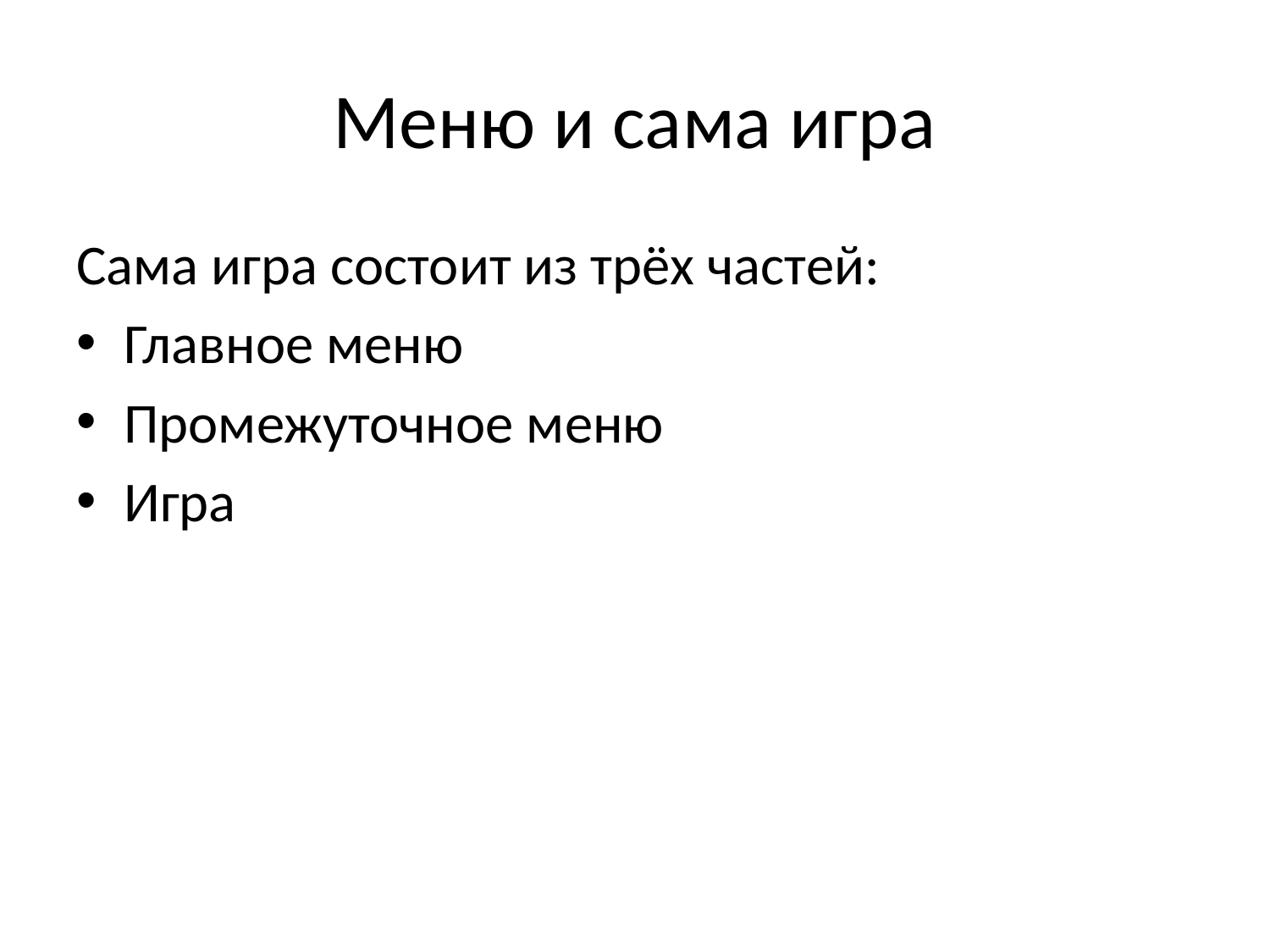

# Меню и сама игра
Сама игра состоит из трёх частей:
Главное меню
Промежуточное меню
Игра